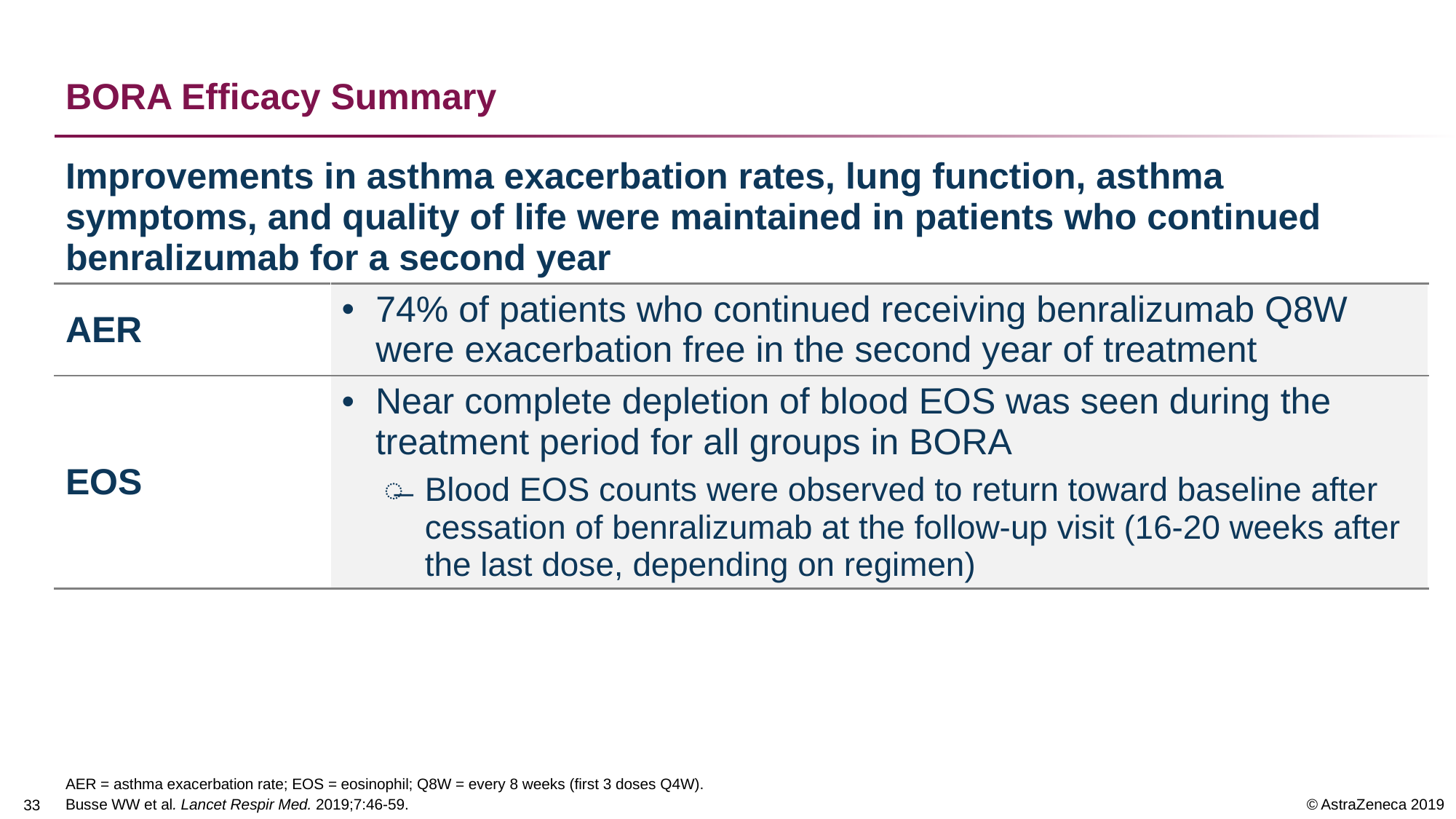

# BORA Efficacy Summary
| Improvements in asthma exacerbation rates, lung function, asthma symptoms, and quality of life were maintained in patients who continued benralizumab for a second year |  |
| --- | --- |
| AER | 74% of patients who continued receiving benralizumab Q8W were exacerbation free in the second year of treatment |
| EOS | Near complete depletion of blood EOS was seen during the treatment period for all groups in BORA Blood EOS counts were observed to return toward baseline after cessation of benralizumab at the follow-up visit (16-20 weeks after the last dose, depending on regimen) |
AER = asthma exacerbation rate; EOS = eosinophil; Q8W = every 8 weeks (first 3 doses Q4W).
Busse WW et al. Lancet Respir Med. 2019;7:46-59.
33